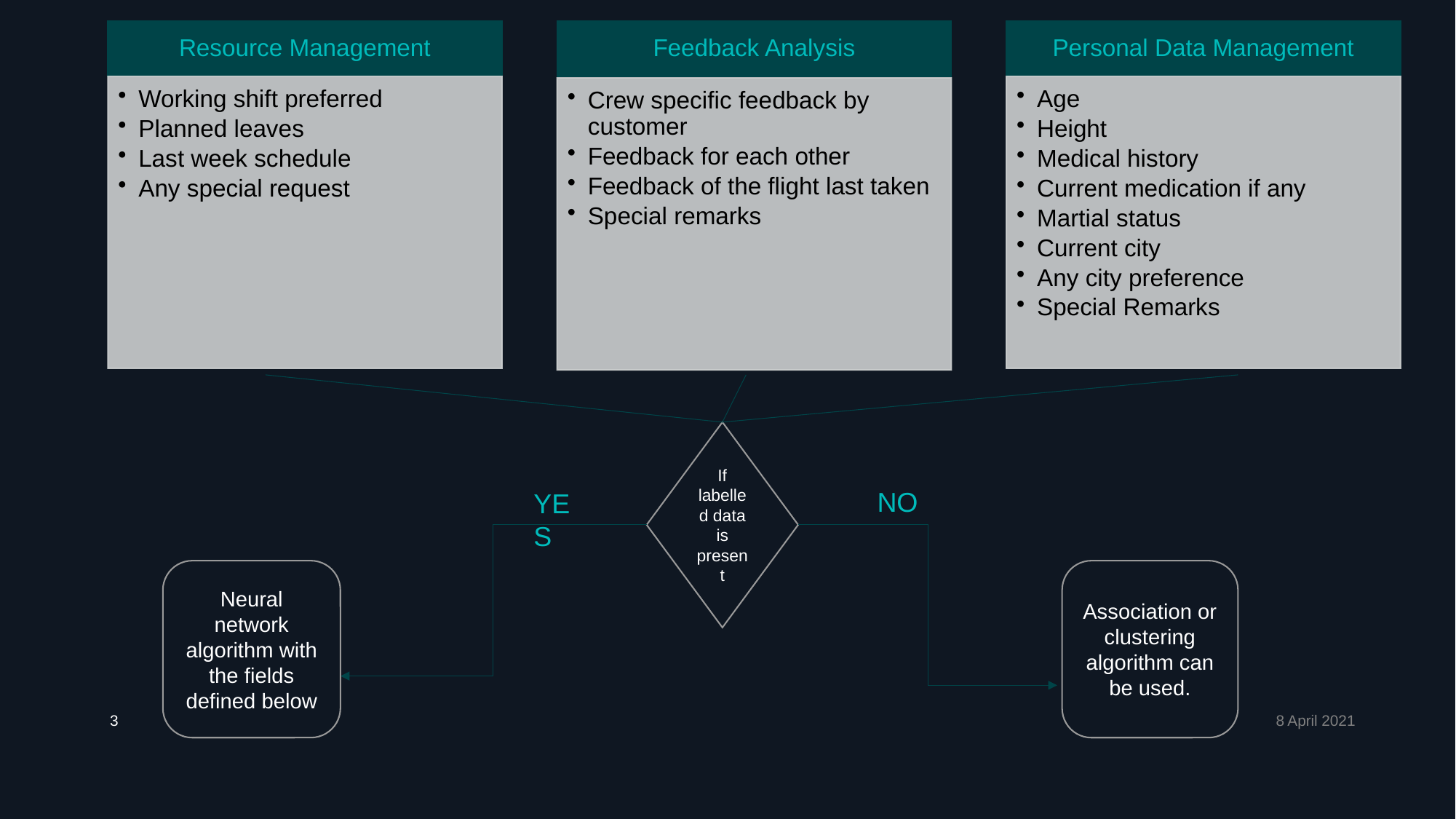

Resource Management
Working shift preferred
Planned leaves
Last week schedule
Any special request
Feedback Analysis
Crew specific feedback by customer
Feedback for each other
Feedback of the flight last taken
Special remarks
Personal Data Management
Age
Height
Medical history
Current medication if any
Martial status
Current city
Any city preference
Special Remarks
If labelled data is present
NO
YES
Neural network algorithm with the fields defined below
Association or clustering algorithm can be used.
8 April 2021
3